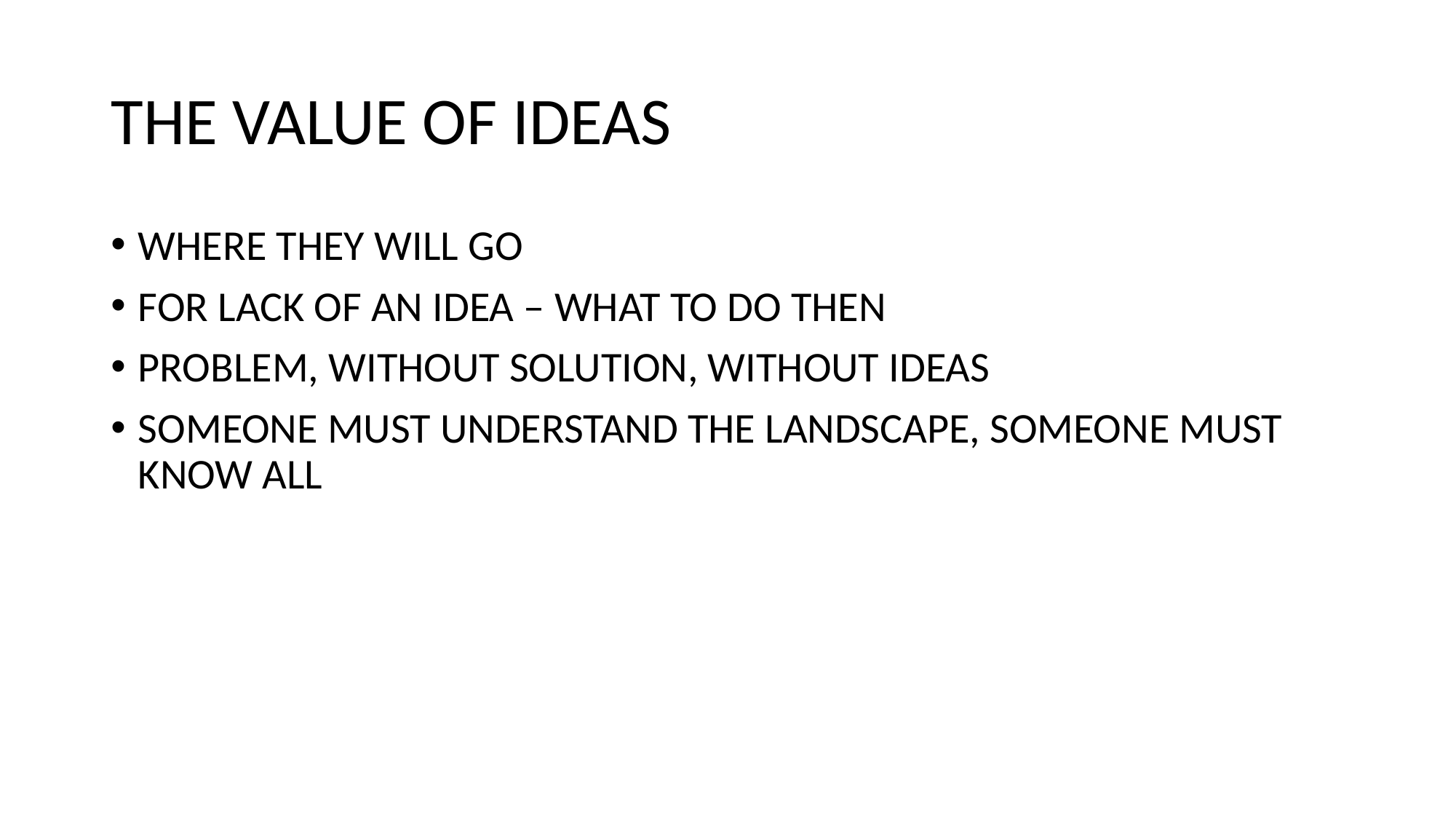

# THE VALUE OF IDEAS
WHERE THEY WILL GO
FOR LACK OF AN IDEA – WHAT TO DO THEN
PROBLEM, WITHOUT SOLUTION, WITHOUT IDEAS
SOMEONE MUST UNDERSTAND THE LANDSCAPE, SOMEONE MUST KNOW ALL